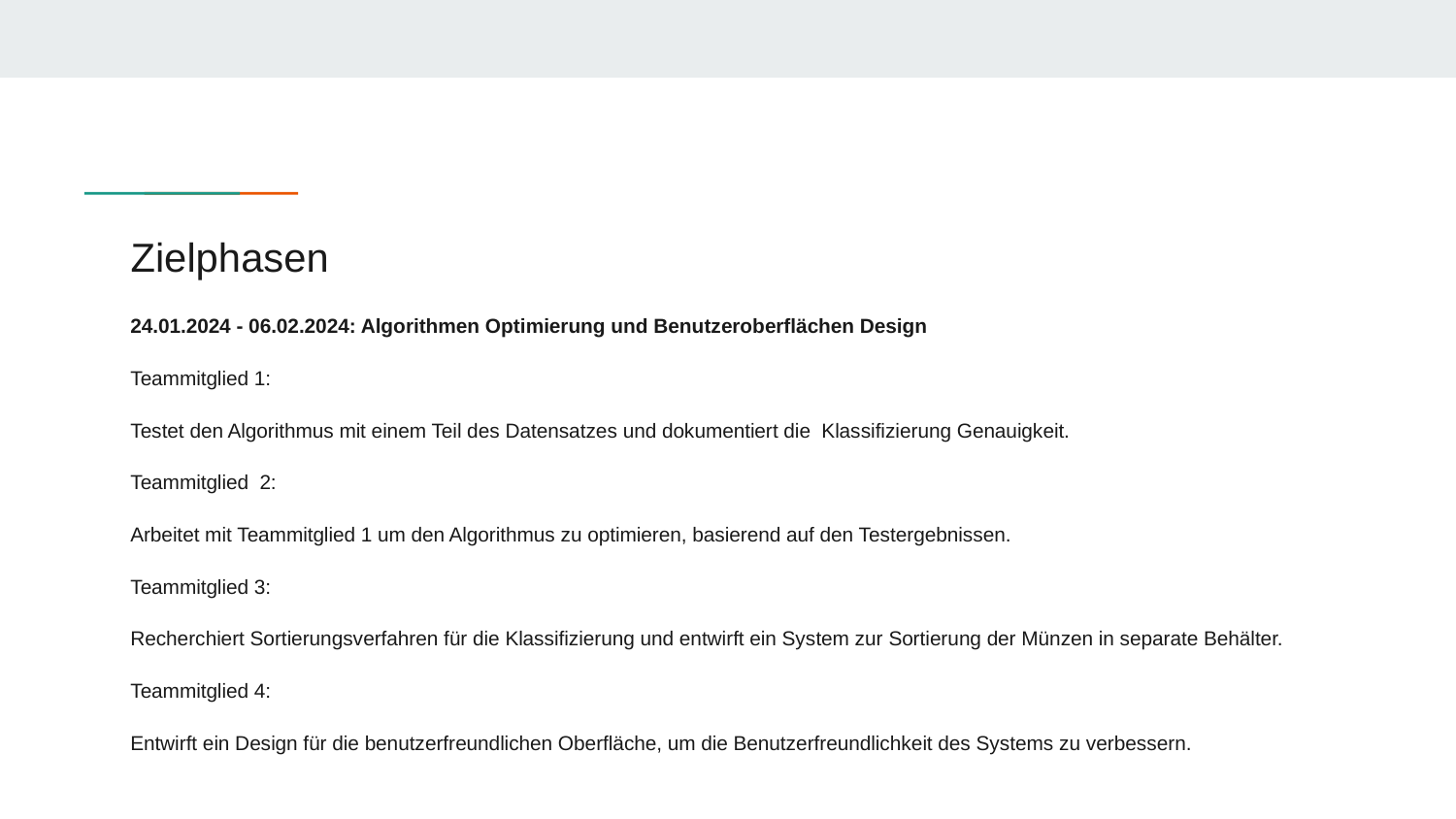

# Zielphasen
24.01.2024 - 06.02.2024: Algorithmen Optimierung und Benutzeroberflächen Design
Teammitglied 1:
Testet den Algorithmus mit einem Teil des Datensatzes und dokumentiert die  Klassifizierung Genauigkeit.
Teammitglied  2:
Arbeitet mit Teammitglied 1 um den Algorithmus zu optimieren, basierend auf den Testergebnissen.
Teammitglied 3:
Recherchiert Sortierungsverfahren für die Klassifizierung und entwirft ein System zur Sortierung der Münzen in separate Behälter.
Teammitglied 4:
Entwirft ein Design für die benutzerfreundlichen Oberfläche, um die Benutzerfreundlichkeit des Systems zu verbessern.